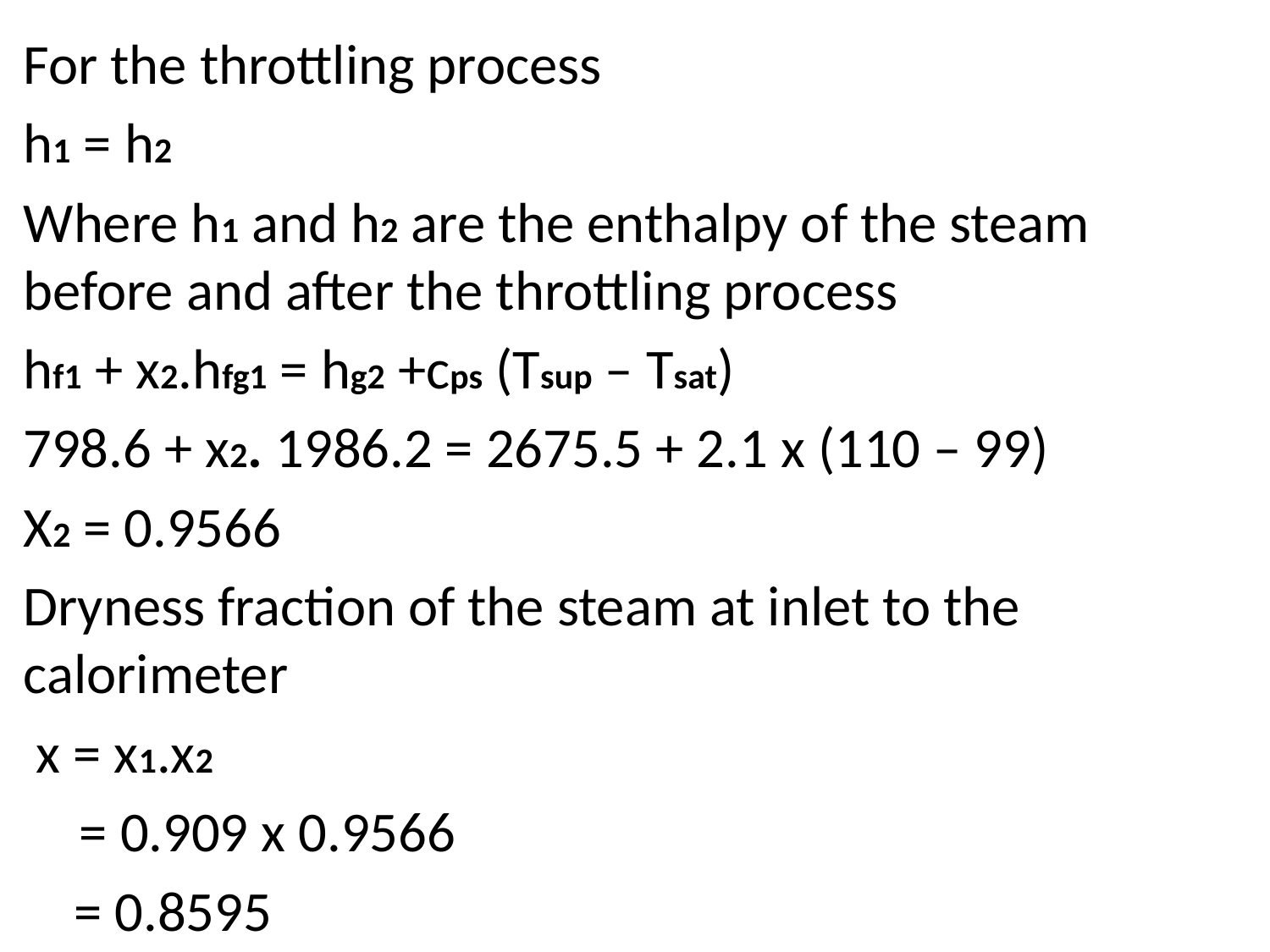

For the throttling process
h1 = h2
Where h1 and h2 are the enthalpy of the steam before and after the throttling process
hf1 + x2.hfg1 = hg2 +cps (Tsup – Tsat)
798.6 + x2. 1986.2 = 2675.5 + 2.1 x (110 – 99)
X2 = 0.9566
Dryness fraction of the steam at inlet to the calorimeter
 x = x1.x2
       = 0.909 x 0.9566
    = 0.8595